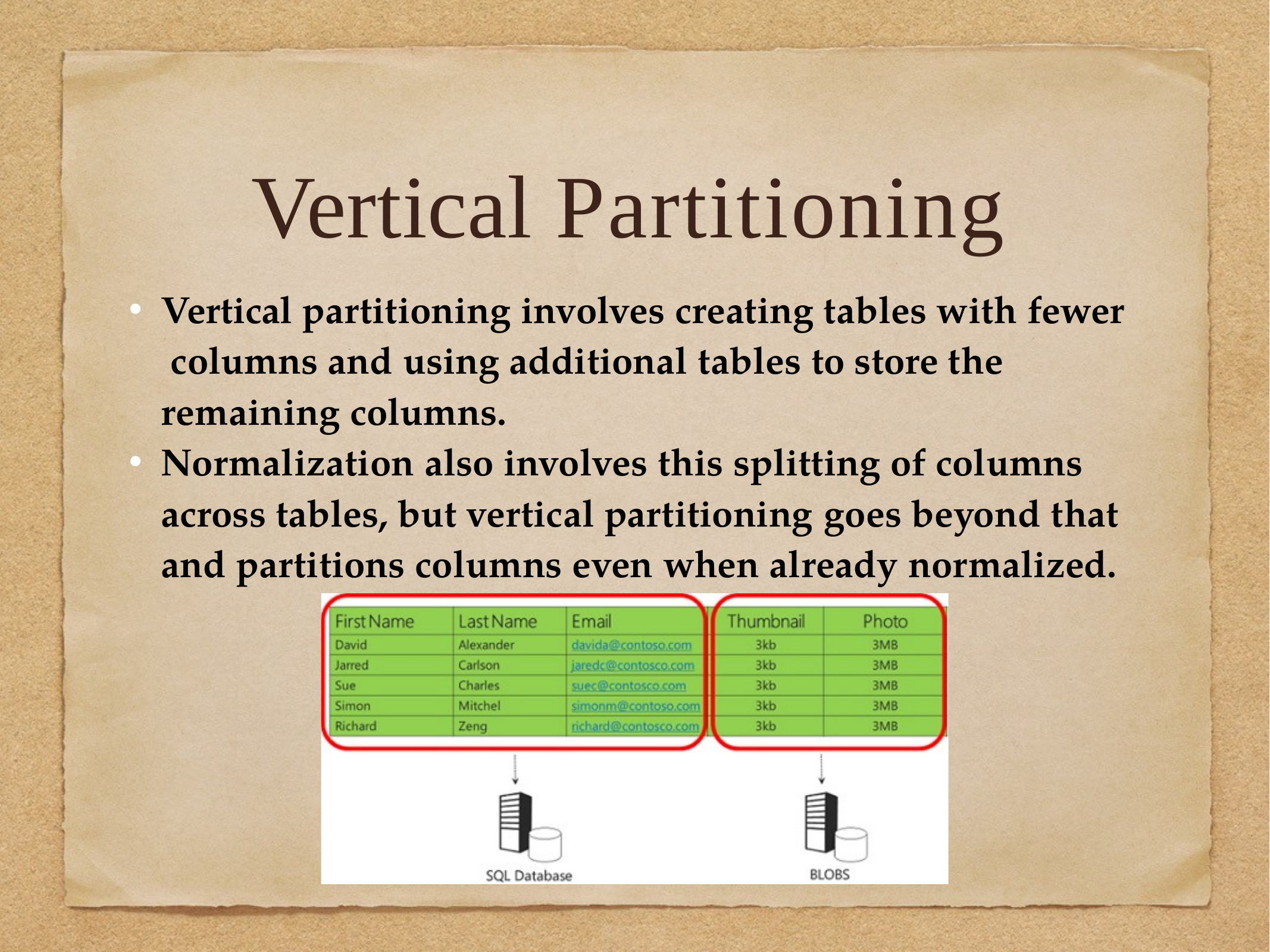

Vertical Partitioning
Vertical partitioning involves creating tables with fewer  columns and using additional tables to store the  remaining columns.
Normalization also involves this splitting of columns  across tables, but vertical partitioning goes beyond that  and partitions columns even when already normalized.